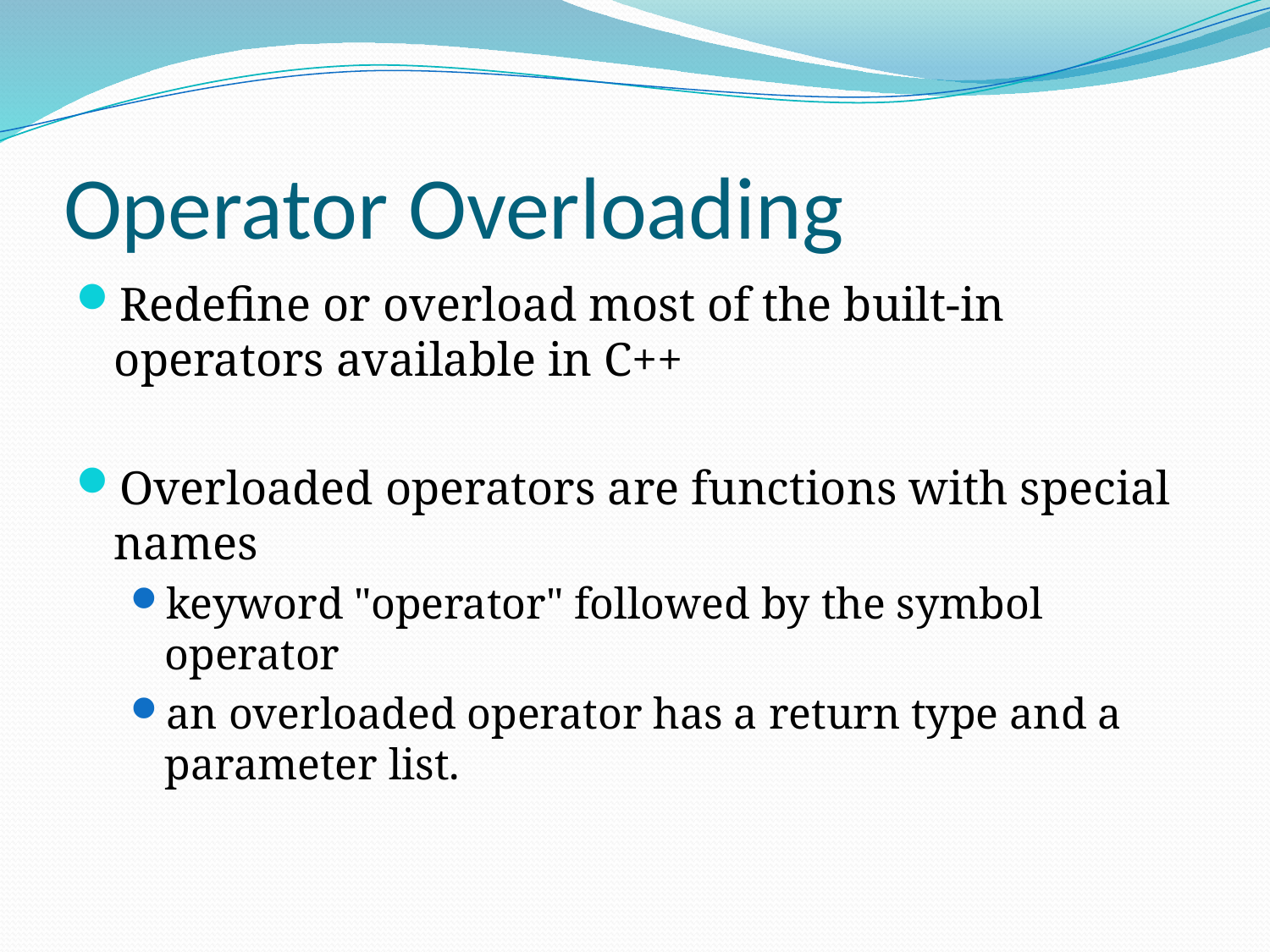

# Operator Overloading
Redefine or overload most of the built-in operators available in C++

Overloaded operators are functions with special names
keyword "operator" followed by the symbol operator
an overloaded operator has a return type and a parameter list.